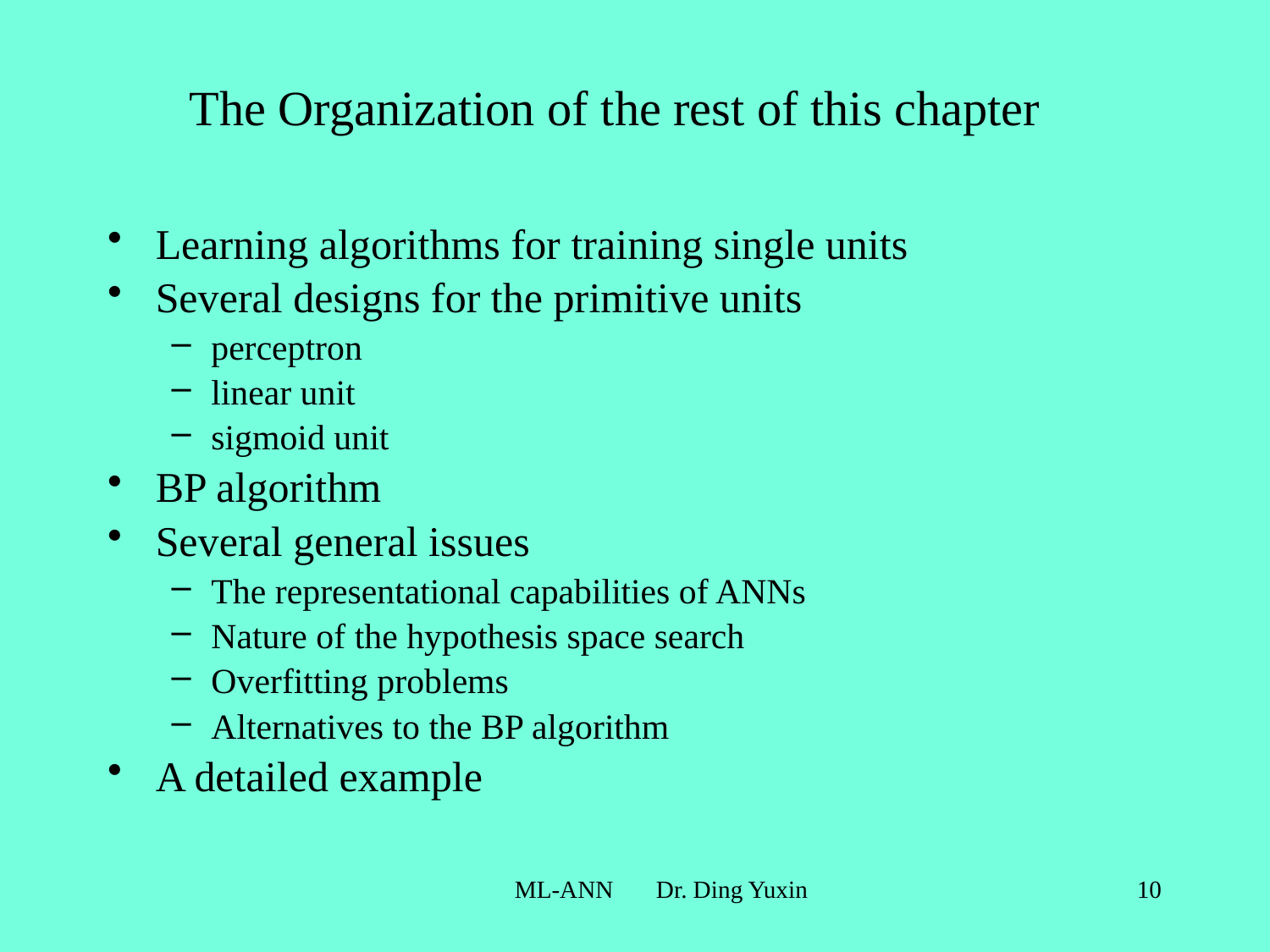

# The Organization of the rest of this chapter
Learning algorithms for training single units
Several designs for the primitive units
perceptron
linear unit
sigmoid unit
BP algorithm
Several general issues
The representational capabilities of ANNs
Nature of the hypothesis space search
Overfitting problems
Alternatives to the BP algorithm
A detailed example
ML-ANN       Dr. Ding Yuxin
10